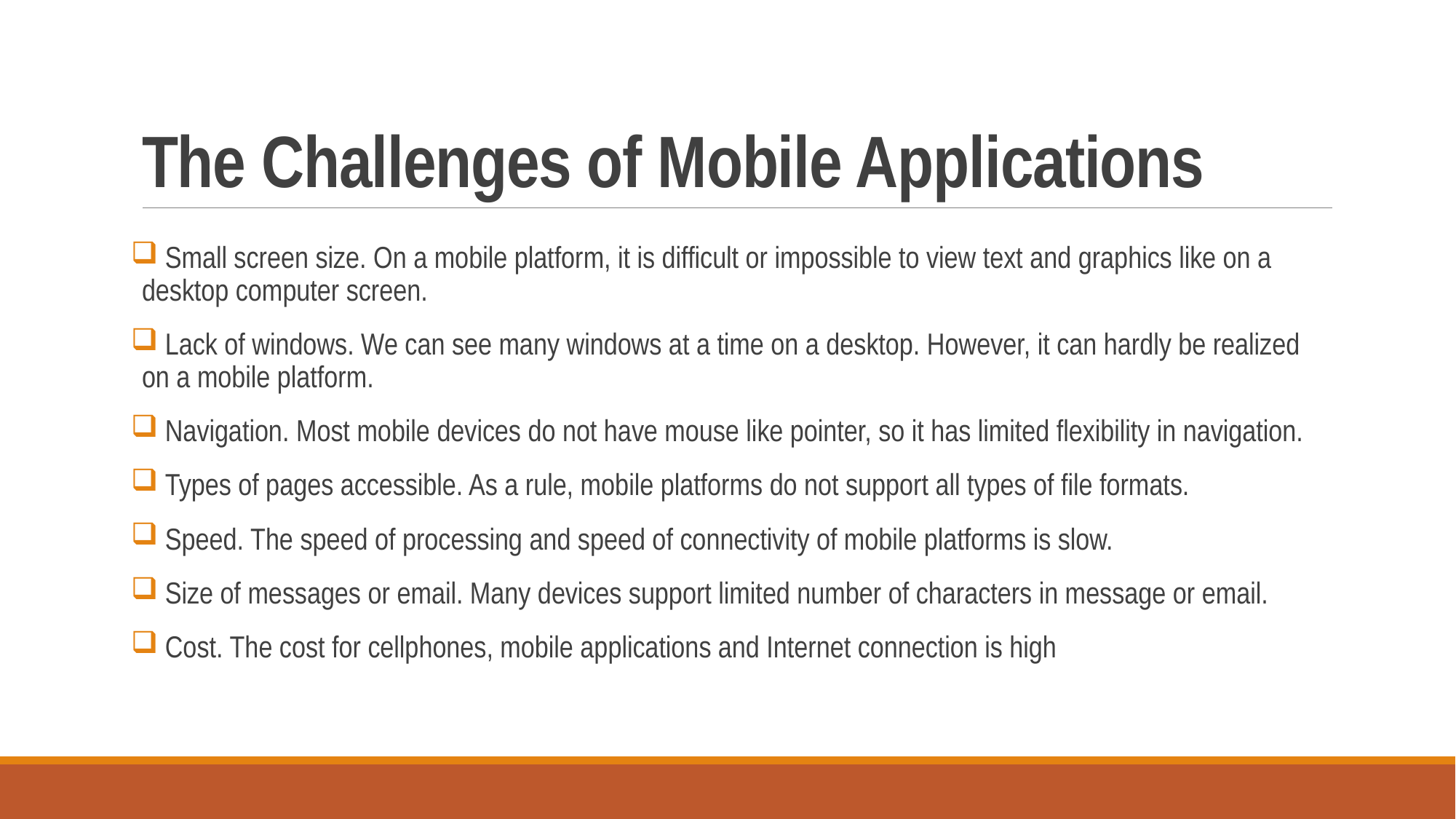

# The Challenges of Mobile Applications
 Small screen size. On a mobile platform, it is difficult or impossible to view text and graphics like on a desktop computer screen.
 Lack of windows. We can see many windows at a time on a desktop. However, it can hardly be realized on a mobile platform.
 Navigation. Most mobile devices do not have mouse like pointer, so it has limited flexibility in navigation.
 Types of pages accessible. As a rule, mobile platforms do not support all types of file formats.
 Speed. The speed of processing and speed of connectivity of mobile platforms is slow.
 Size of messages or email. Many devices support limited number of characters in message or email.
 Cost. The cost for cellphones, mobile applications and Internet connection is high